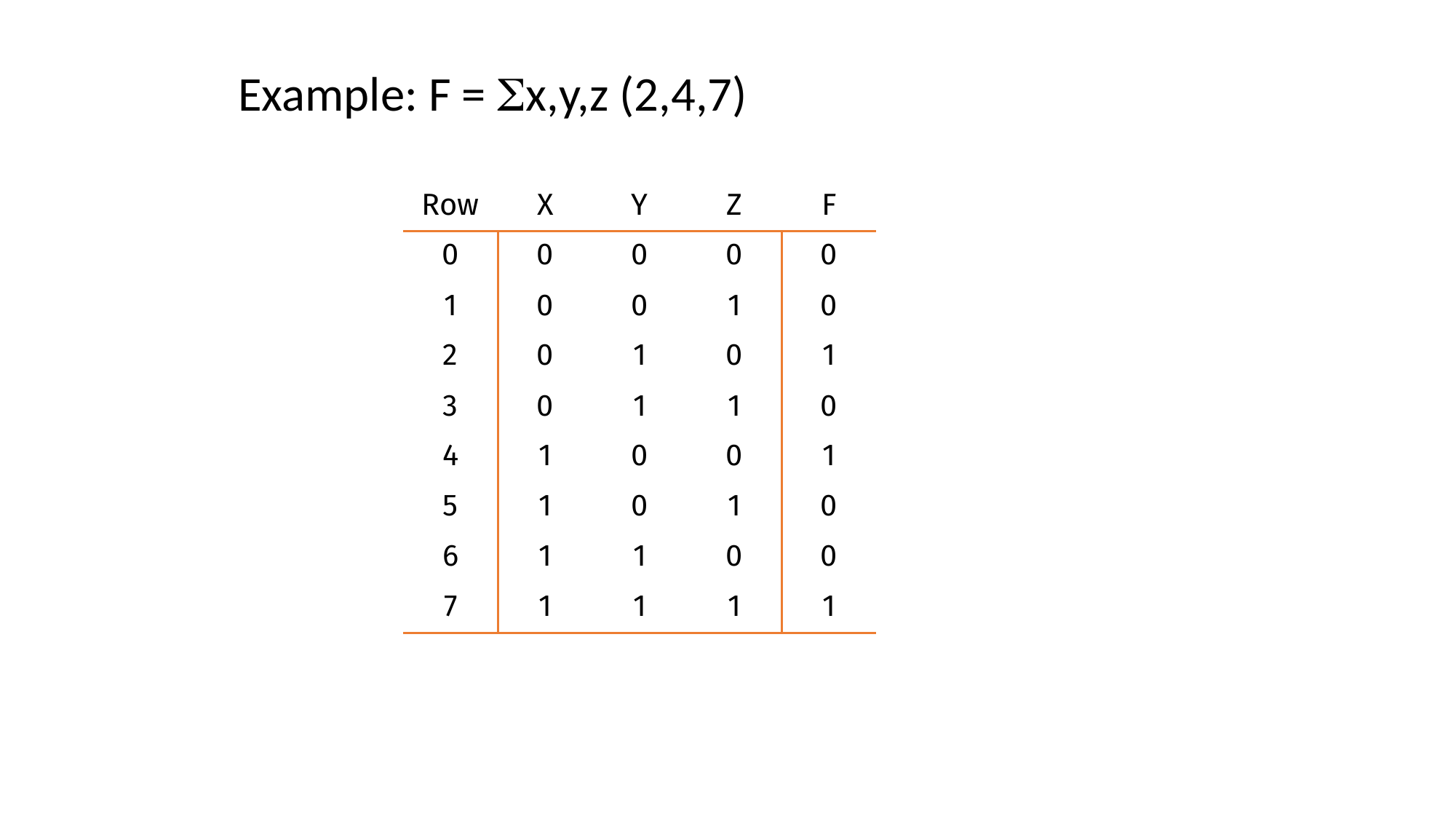

# Example: F = Σx,y,z (2,4,7)
| Row | X | Y | Z | F |
| --- | --- | --- | --- | --- |
| 0 | 0 | 0 | 0 | 0 |
| 1 | 0 | 0 | 1 | 0 |
| 2 | 0 | 1 | 0 | 1 |
| 3 | 0 | 1 | 1 | 0 |
| 4 | 1 | 0 | 0 | 1 |
| 5 | 1 | 0 | 1 | 0 |
| 6 | 1 | 1 | 0 | 0 |
| 7 | 1 | 1 | 1 | 1 |